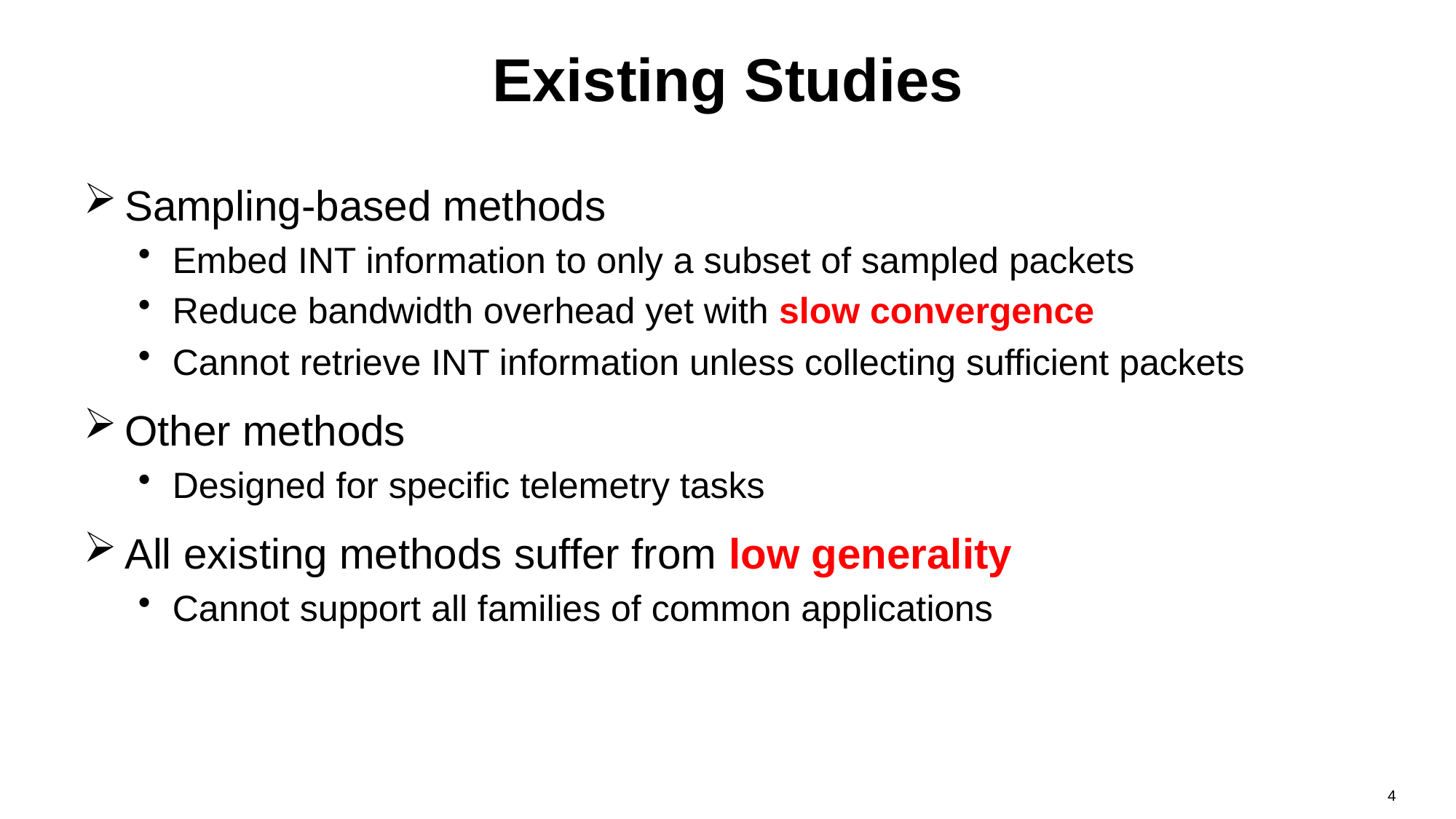

# Existing Studies
Sampling-based methods
Embed INT information to only a subset of sampled packets
Reduce bandwidth overhead yet with slow convergence
Cannot retrieve INT information unless collecting sufficient packets
Other methods
Designed for specific telemetry tasks
All existing methods suffer from low generality
Cannot support all families of common applications
4